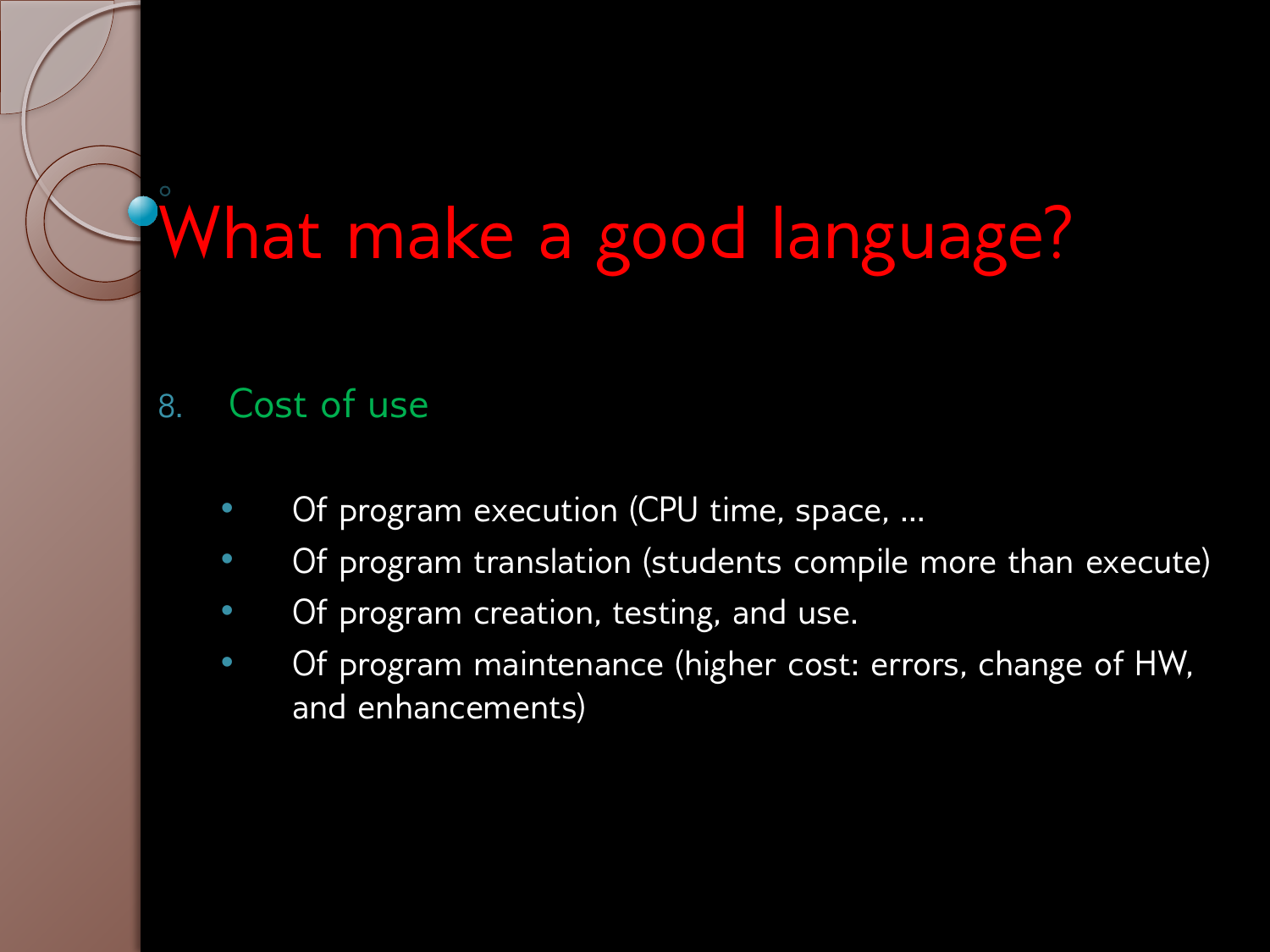

# What make a good language?
Cost of use

Of program execution (CPU time, space, …
Of program translation (students compile more than execute)
Of program creation, testing, and use.
Of program maintenance (higher cost: errors, change of HW, and enhancements)